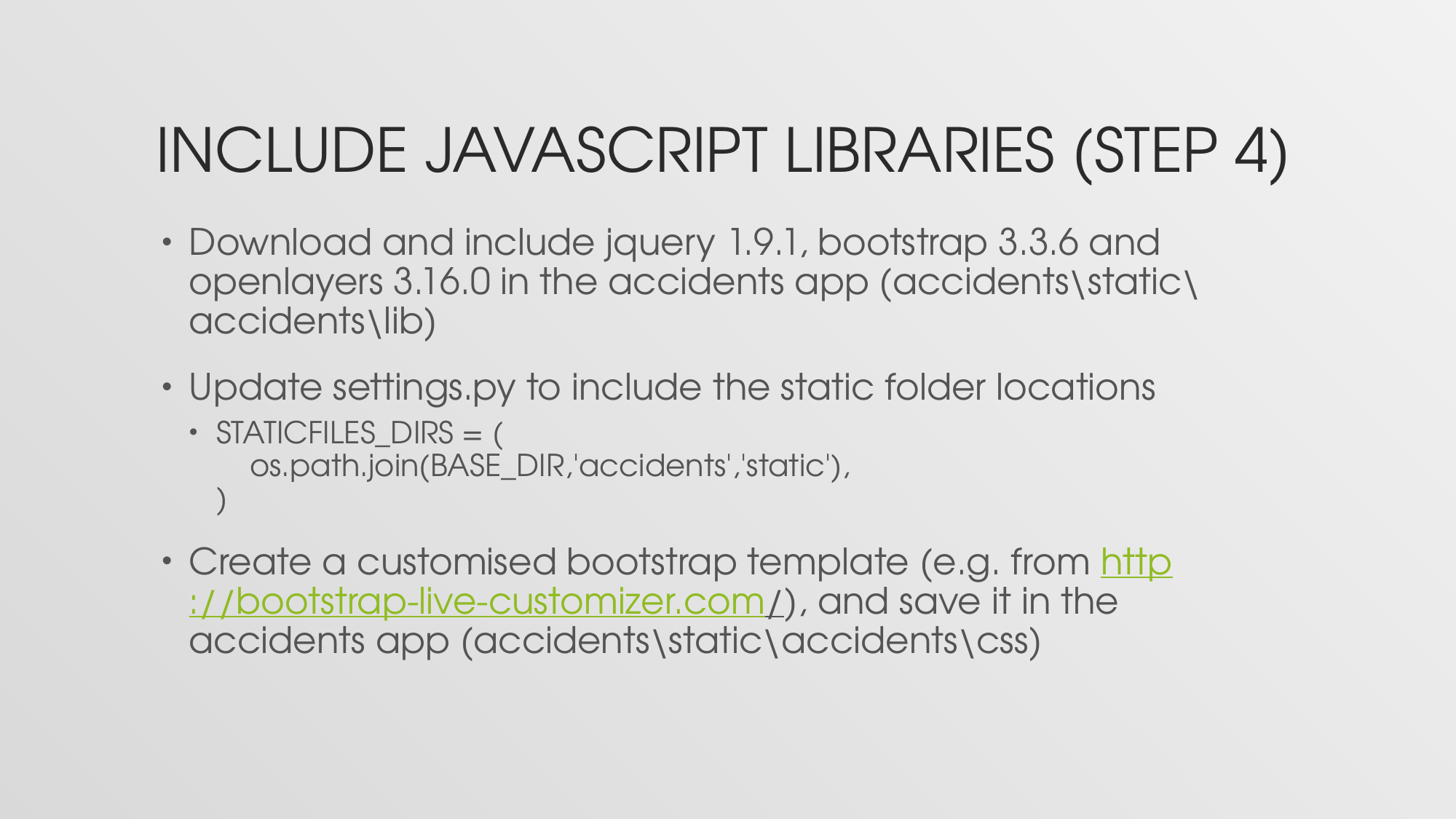

# Include Javascript Libraries (Step 4)
Download and include jquery 1.9.1, bootstrap 3.3.6 and openlayers 3.16.0 in the accidents app (accidents\static\accidents\lib)
Update settings.py to include the static folder locations
STATICFILES_DIRS = (
    os.path.join(BASE_DIR,'accidents','static'),
)
Create a customised bootstrap template (e.g. from http://bootstrap-live-customizer.com/), and save it in the accidents app (accidents\static\accidents\css)